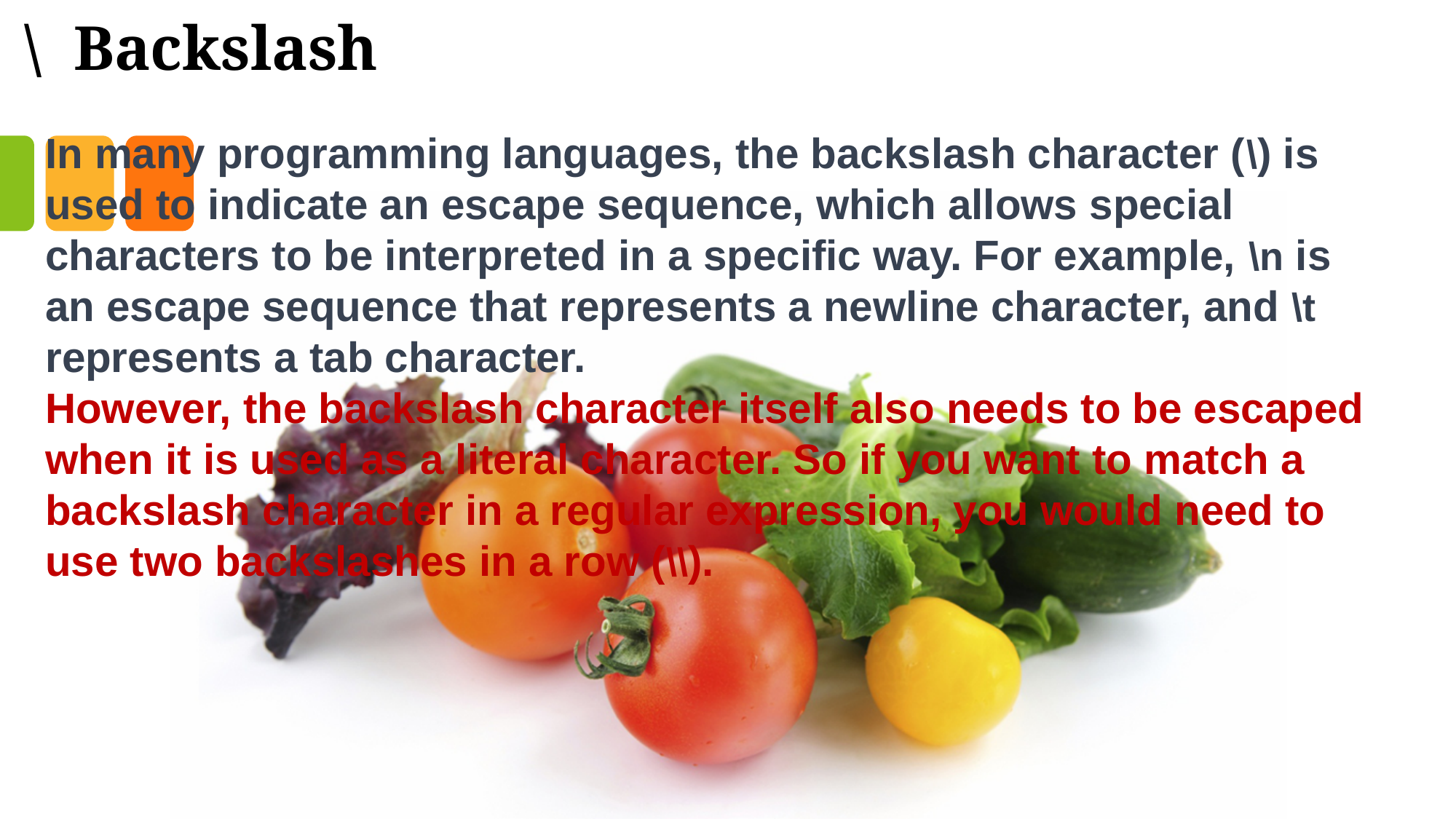

\  Backslash
In many programming languages, the backslash character (\) is used to indicate an escape sequence, which allows special characters to be interpreted in a specific way. For example, \n is an escape sequence that represents a newline character, and \t represents a tab character.
However, the backslash character itself also needs to be escaped when it is used as a literal character. So if you want to match a backslash character in a regular expression, you would need to use two backslashes in a row (\\).